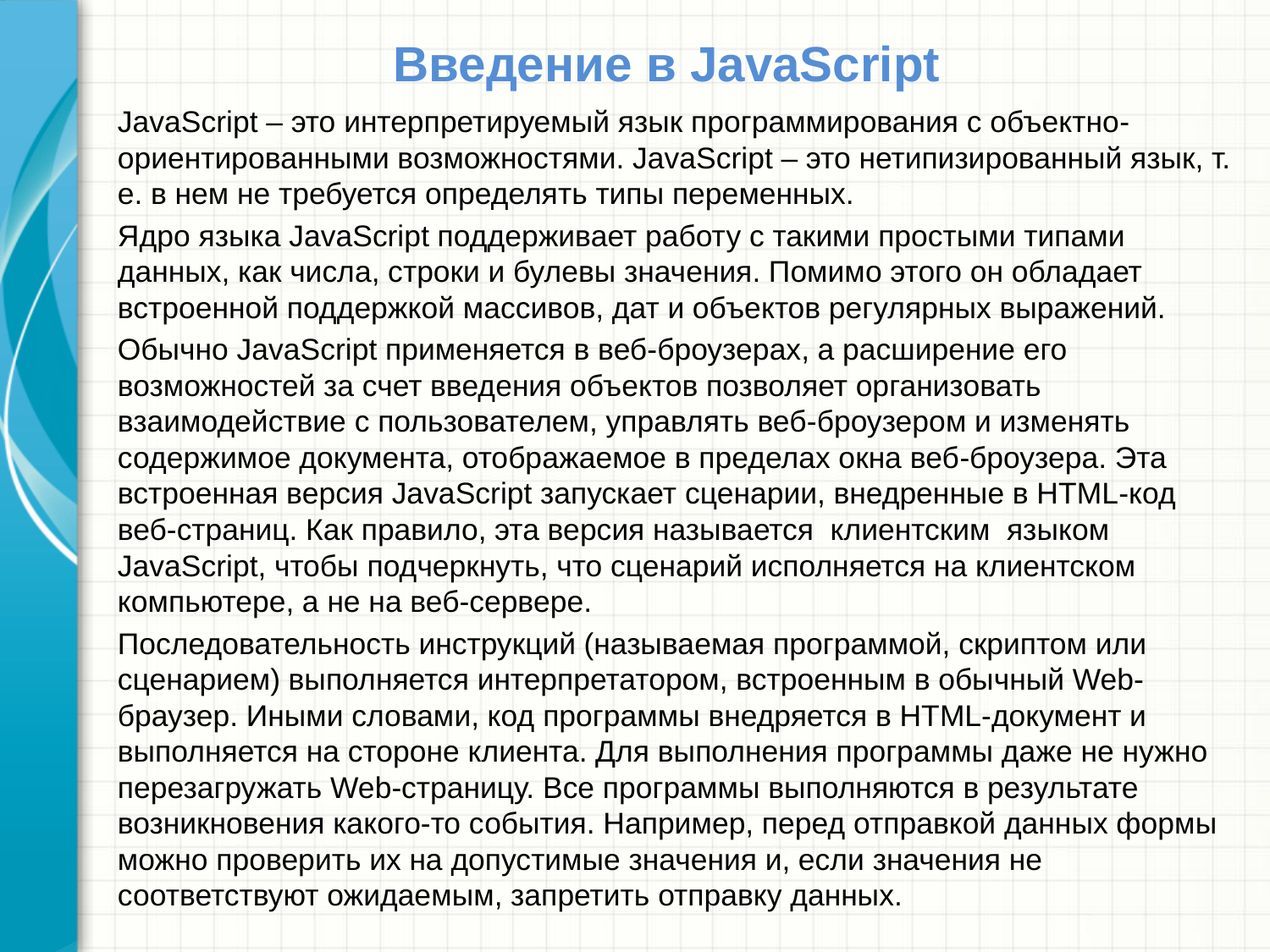

# Введение в JavaScript
JavaScript – это интерпретируемый язык программирования с объектно-ориентированными возможностями. JavaScript – это нетипизированный язык, т. е. в нем не требуется определять типы переменных.
Ядро языка JavaScript поддерживает работу с такими простыми типами данных, как числа, строки и булевы значения. Помимо этого он обладает встроенной поддержкой массивов, дат и объектов регулярных выражений.
Обычно JavaScript применяется в веб-броузерах, а расширение его возможностей за счет введения объектов позволяет организовать взаимодействие с пользователем, управлять веб-броузером и изменять содержимое документа, отображаемое в пределах окна веб-броузера. Эта встроенная версия JavaScript запускает сценарии, внедренные в HTML-код веб-страниц. Как правило, эта версия называется  клиентским  языком JavaScript, чтобы подчеркнуть, что сценарий исполняется на клиентском компьютере, а не на веб-сервере.
Последовательность инструкций (называемая программой, скриптом или сценарием) выполняется интерпретатором, встроенным в обычный Web-браузер. Иными словами, код программы внедряется в HTML-документ и выполняется на стороне клиента. Для выполнения программы даже не нужно перезагружать Web-страницу. Все программы выполняются в результате возникновения какого-то события. Например, перед отправкой данных формы можно проверить их на допустимые значения и, если значения не соответствуют ожидаемым, запретить отправку данных.